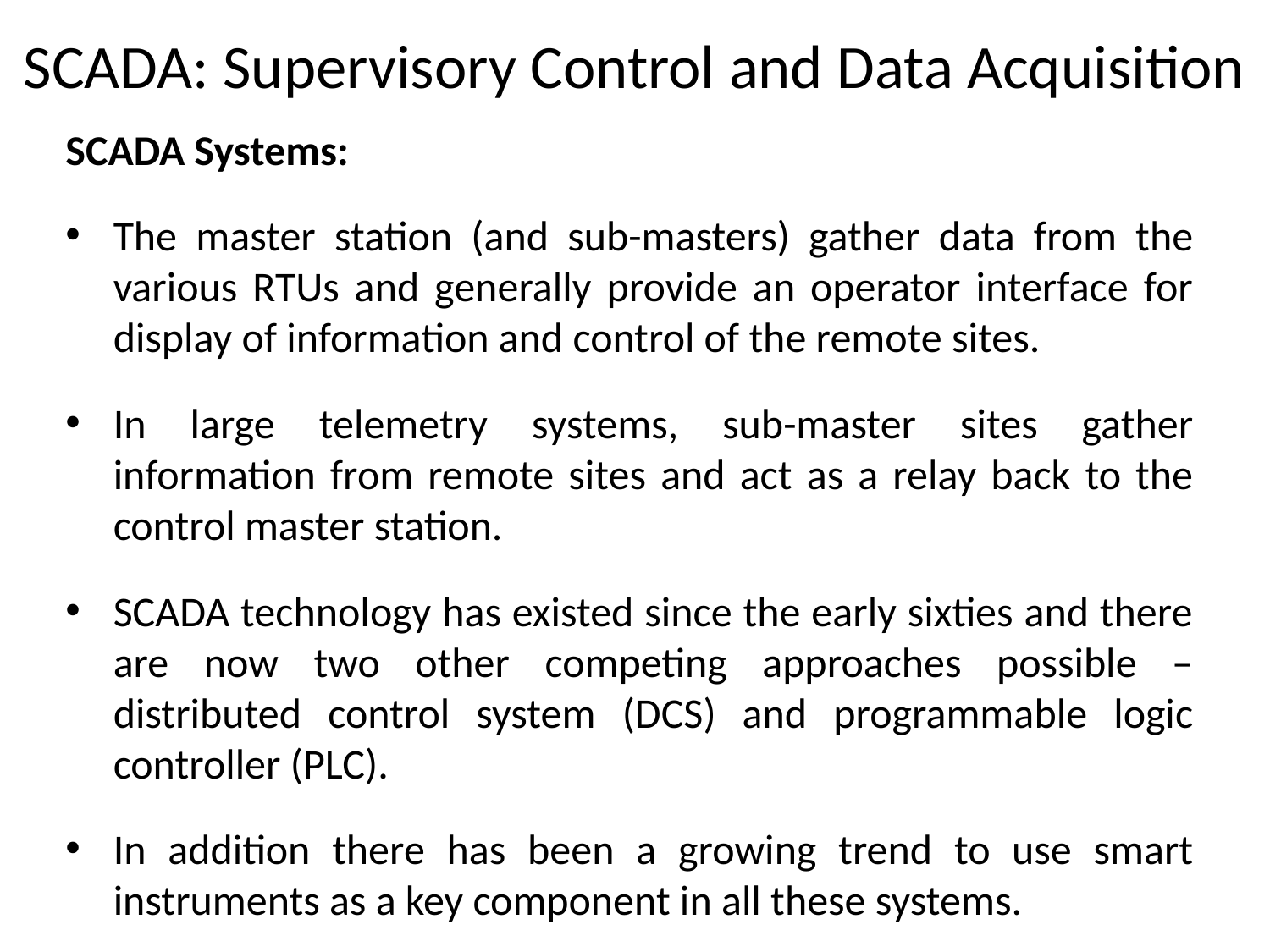

# SCADA: Supervisory Control and Data Acquisition
SCADA Systems:
The master station (and sub-masters) gather data from the various RTUs and generally provide an operator interface for display of information and control of the remote sites.
In large telemetry systems, sub-master sites gather information from remote sites and act as a relay back to the control master station.
SCADA technology has existed since the early sixties and there are now two other competing approaches possible – distributed control system (DCS) and programmable logic controller (PLC).
In addition there has been a growing trend to use smart instruments as a key component in all these systems.